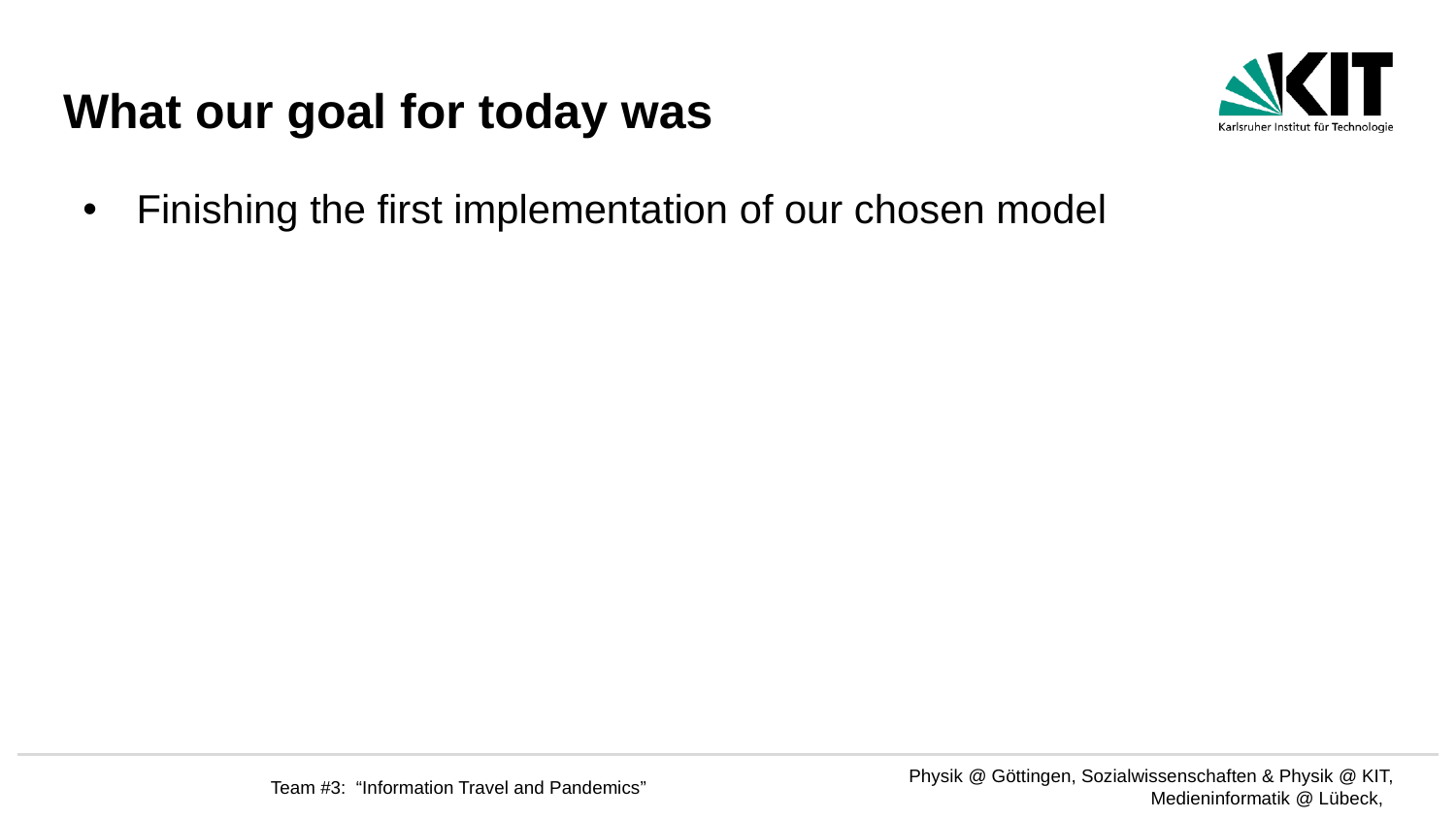

# What our goal for today was
Finishing the first implementation of our chosen model